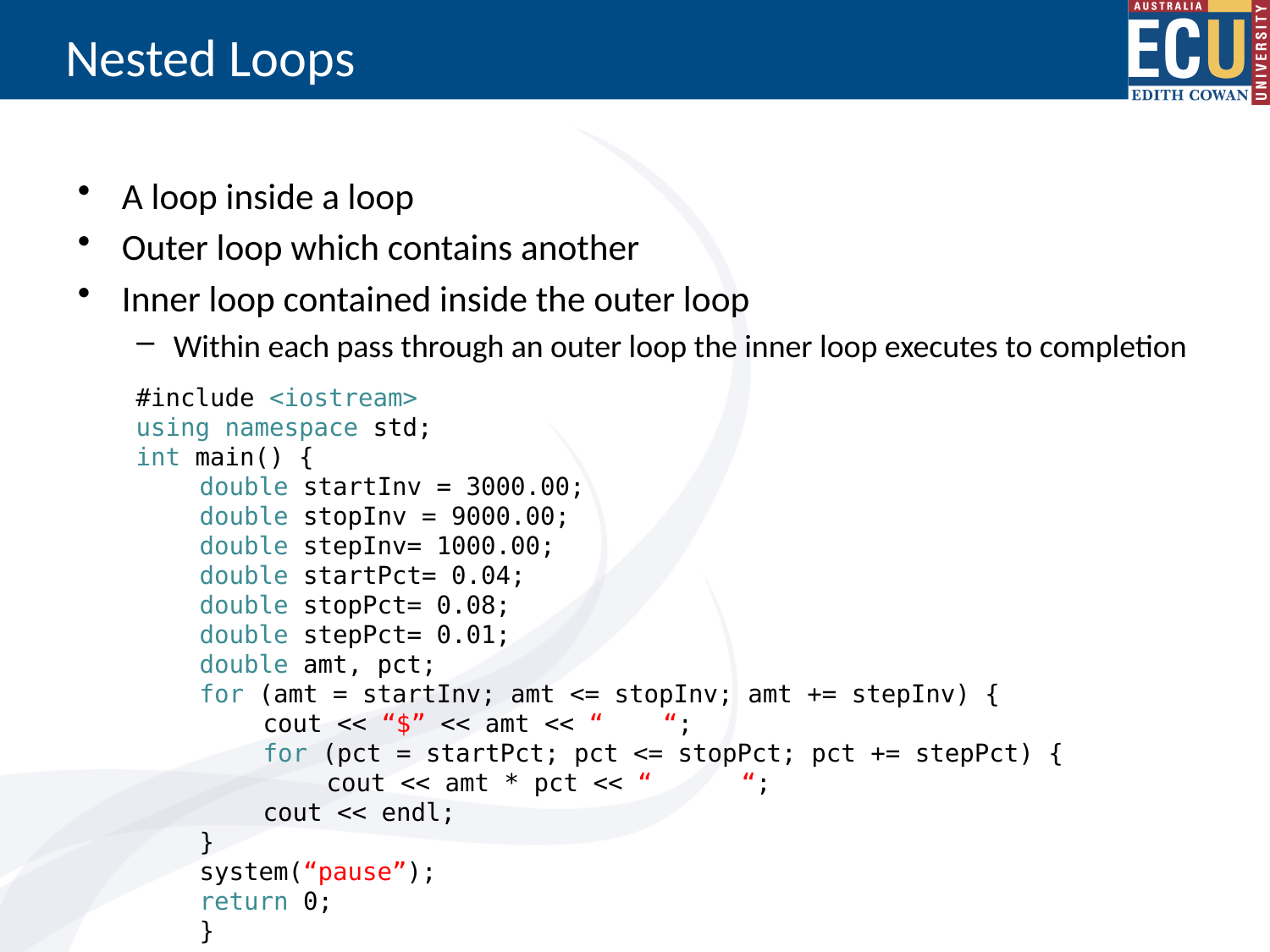

# Nested Loops
A loop inside a loop
Outer loop which contains another
Inner loop contained inside the outer loop
Within each pass through an outer loop the inner loop executes to completion
#include <iostream>
using namespace std;
int main() {
double startInv = 3000.00;
double stopInv = 9000.00;
double stepInv= 1000.00;
double startPct= 0.04;
double stopPct= 0.08;
double stepPct= 0.01;
double amt, pct;
for (amt = startInv; amt <= stopInv; amt += stepInv) {
cout << “$” << amt << “    “;
for (pct = startPct; pct <= stopPct; pct += stepPct) {
cout << amt * pct << “      “;
cout << endl;
}
system(“pause”);
return 0;
}